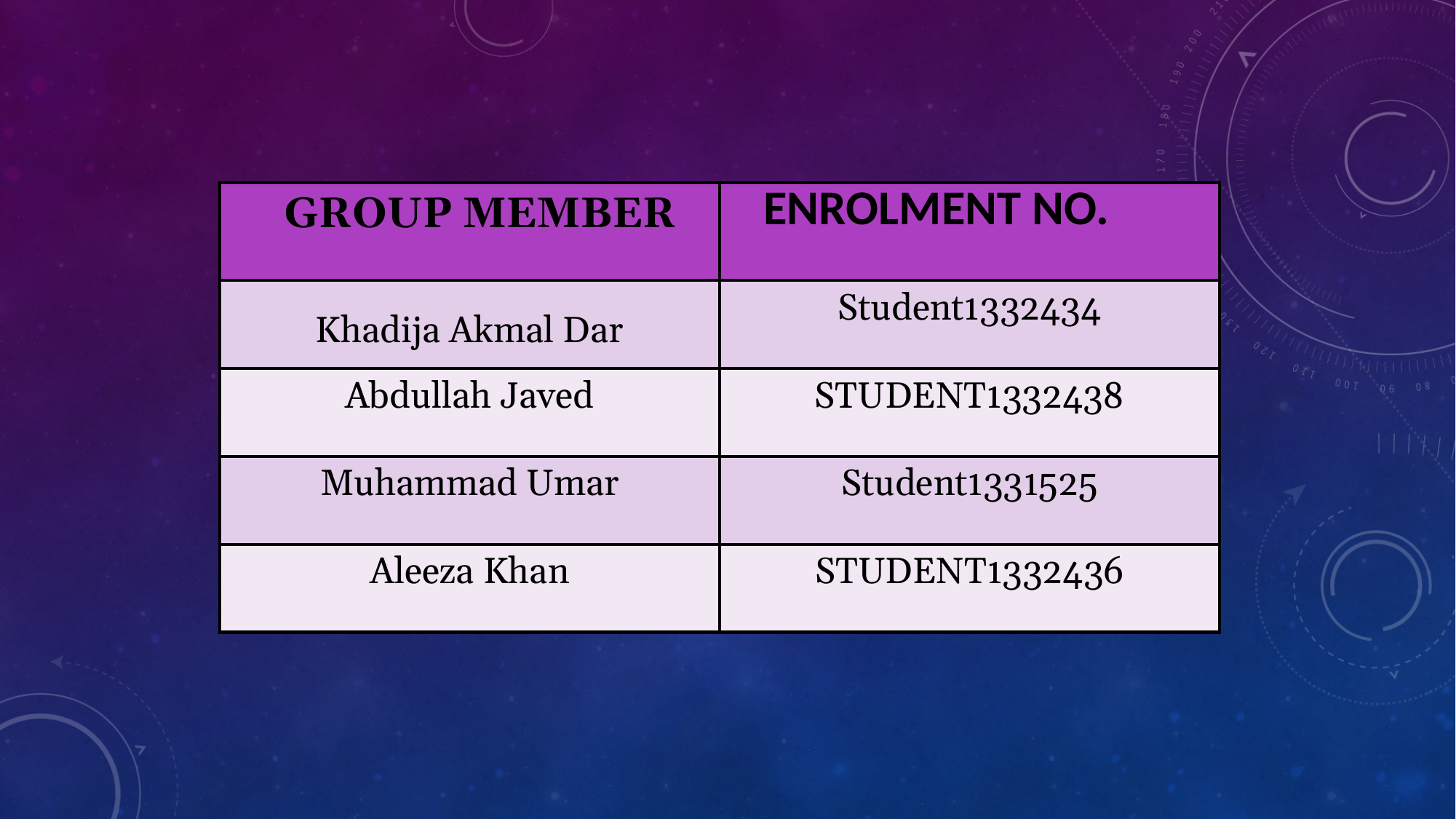

| GROUP MEMBER | ENROLMENT NO. |
| --- | --- |
| Khadija Akmal Dar | Student1332434 |
| Abdullah Javed | STUDENT1332438 |
| Muhammad Umar | Student1331525 |
| Aleeza Khan | STUDENT1332436 |